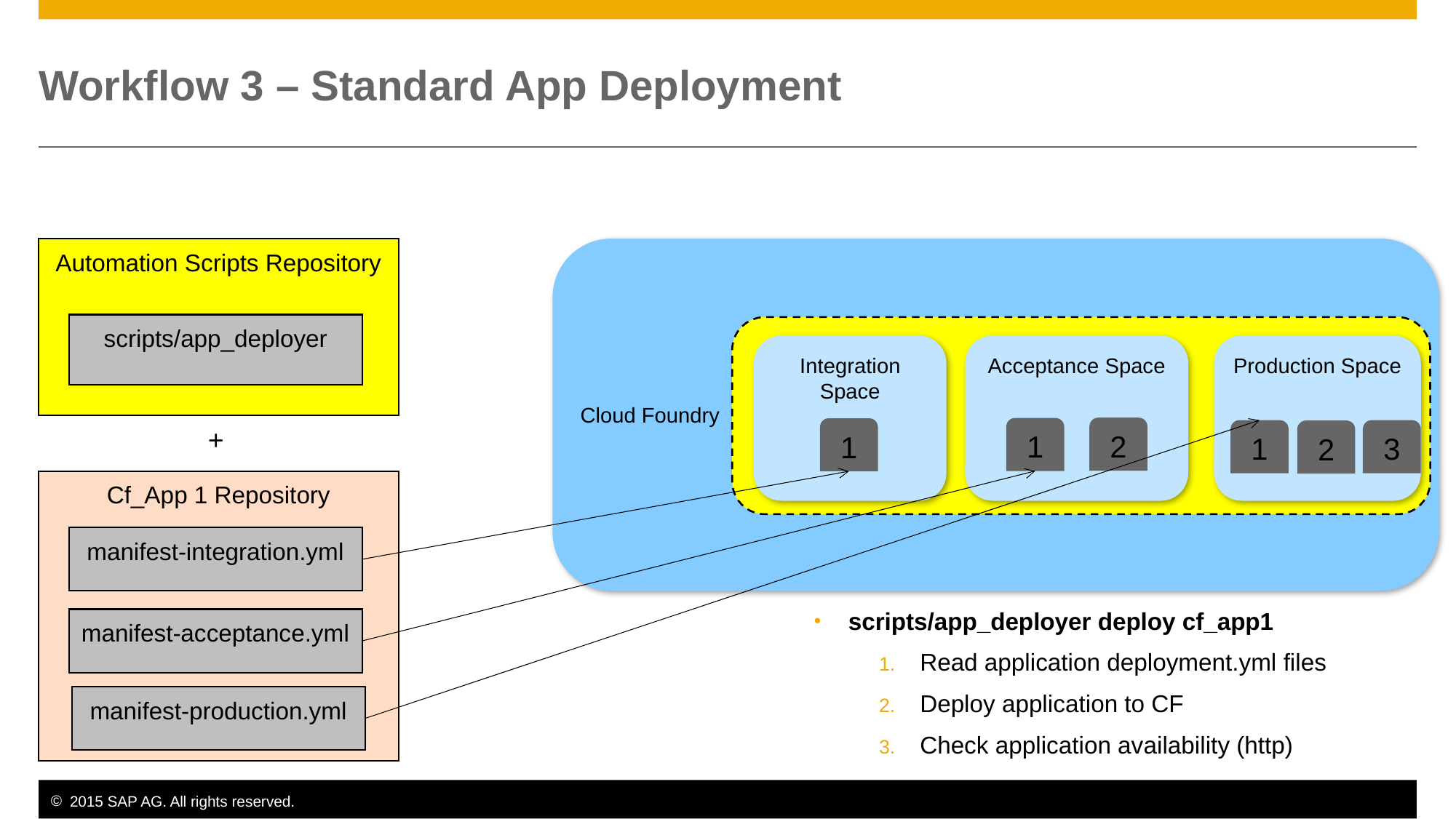

# Workflow 3 – Standard App Deployment
Automation Scripts Repository
Cloud Foundry
scripts/app_deployer

Integration Space
Acceptance Space
Production Space
2
1
1
1
3
2
+
Cf_App 1 Repository
manifest-integration.yml
scripts/app_deployer deploy cf_app1
Read application deployment.yml files
Deploy application to CF
Check application availability (http)

manifest-acceptance.yml
manifest-production.yml